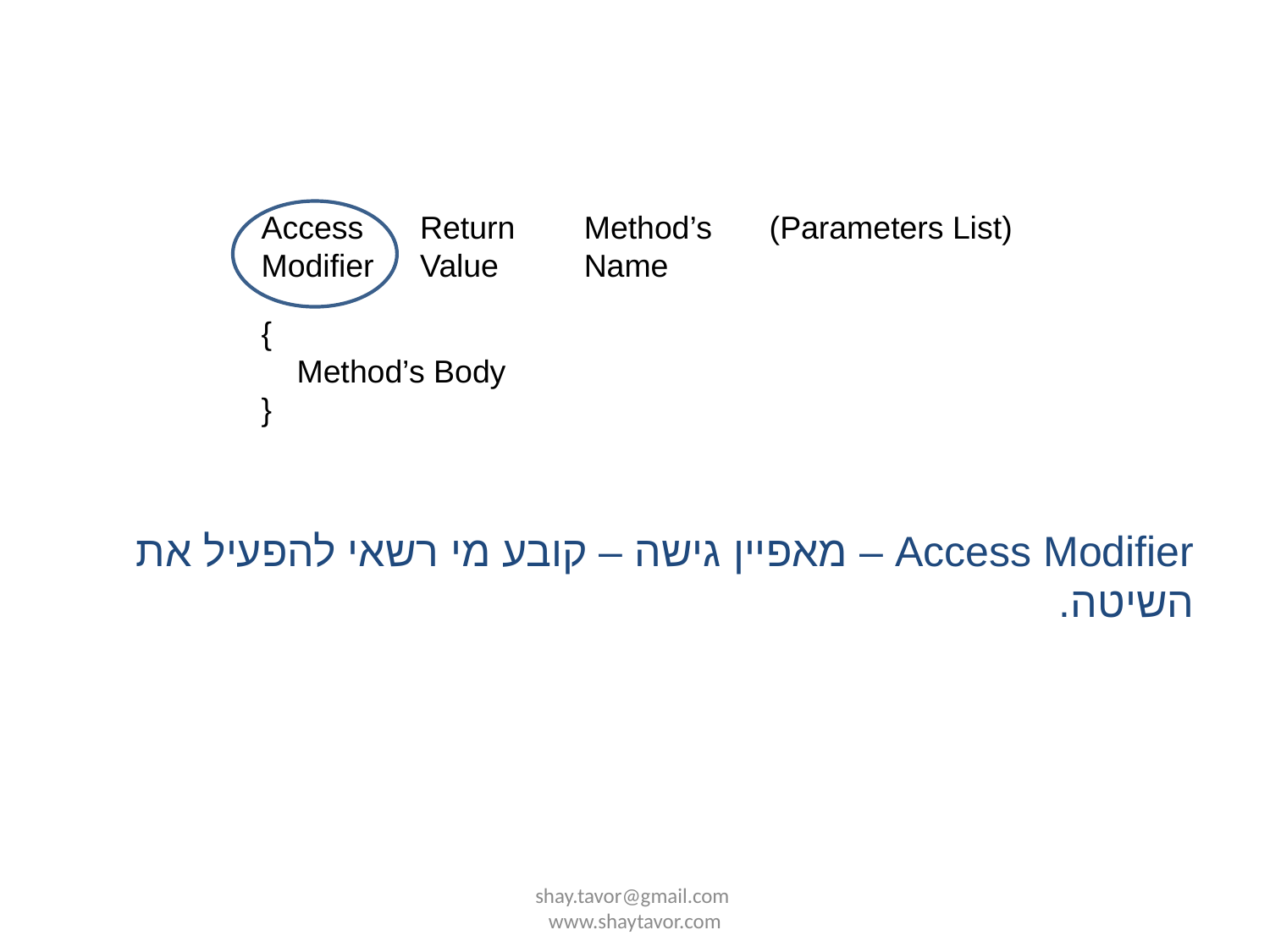

Access
Modifier
Return Value
Method’s Name
(Parameters List)
{
    Method’s Body
}
Access Modifier – מאפיין גישה – קובע מי רשאי להפעיל את השיטה.
shay.tavor@gmail.com  www.shaytavor.com